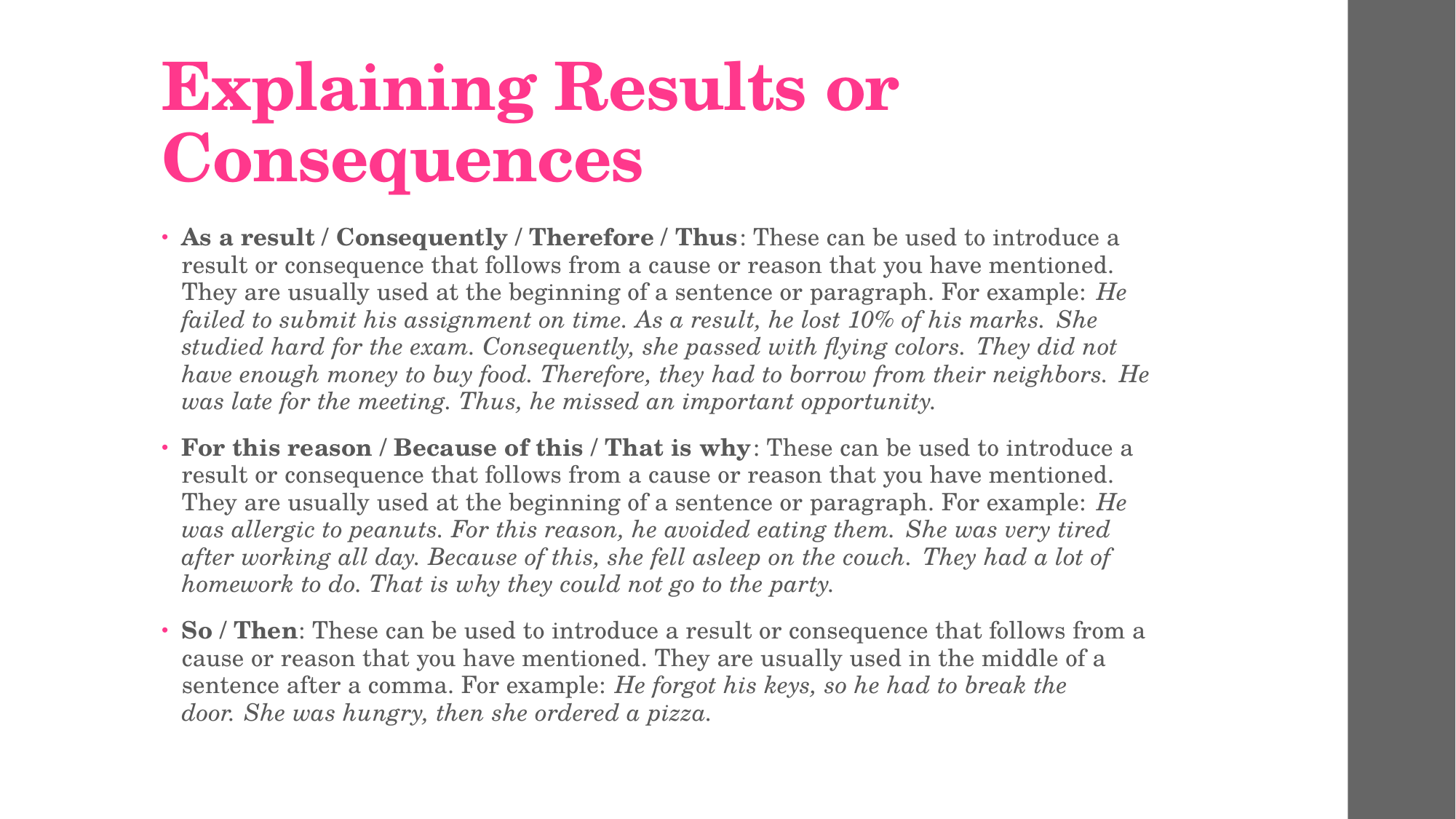

# Explaining Results or Consequences
As a result / Consequently / Therefore / Thus: These can be used to introduce a result or consequence that follows from a cause or reason that you have mentioned. They are usually used at the beginning of a sentence or paragraph. For example: He failed to submit his assignment on time. As a result, he lost 10% of his marks. She studied hard for the exam. Consequently, she passed with flying colors. They did not have enough money to buy food. Therefore, they had to borrow from their neighbors. He was late for the meeting. Thus, he missed an important opportunity.
For this reason / Because of this / That is why: These can be used to introduce a result or consequence that follows from a cause or reason that you have mentioned. They are usually used at the beginning of a sentence or paragraph. For example: He was allergic to peanuts. For this reason, he avoided eating them. She was very tired after working all day. Because of this, she fell asleep on the couch. They had a lot of homework to do. That is why they could not go to the party.
So / Then: These can be used to introduce a result or consequence that follows from a cause or reason that you have mentioned. They are usually used in the middle of a sentence after a comma. For example: He forgot his keys, so he had to break the door. She was hungry, then she ordered a pizza.